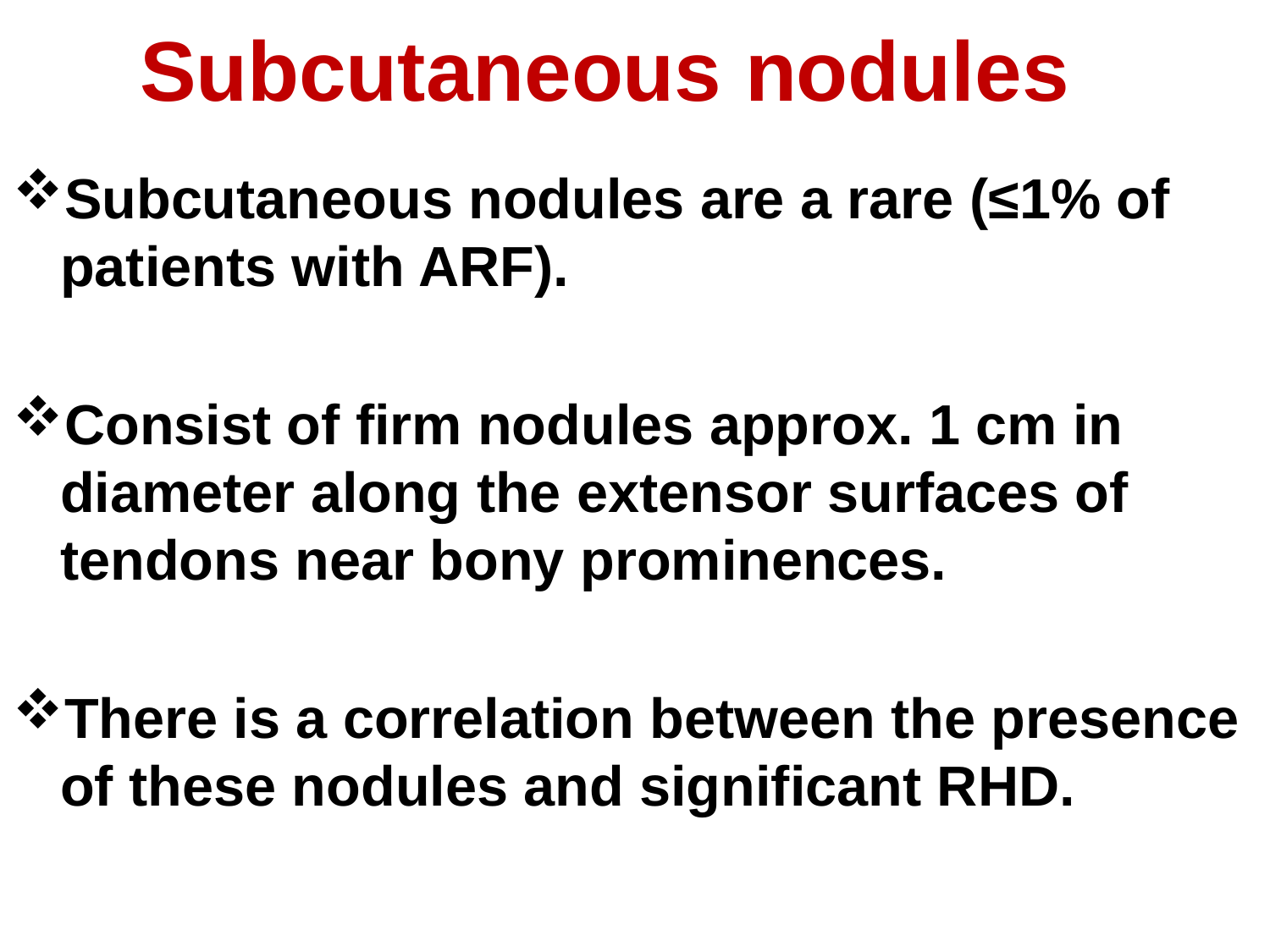

# Subcutaneous nodules
Subcutaneous nodules are a rare (≤1% of patients with ARF).

Consist of firm nodules approx. 1 cm in diameter along the extensor surfaces of tendons near bony prominences.

There is a correlation between the presence of these nodules and significant RHD.